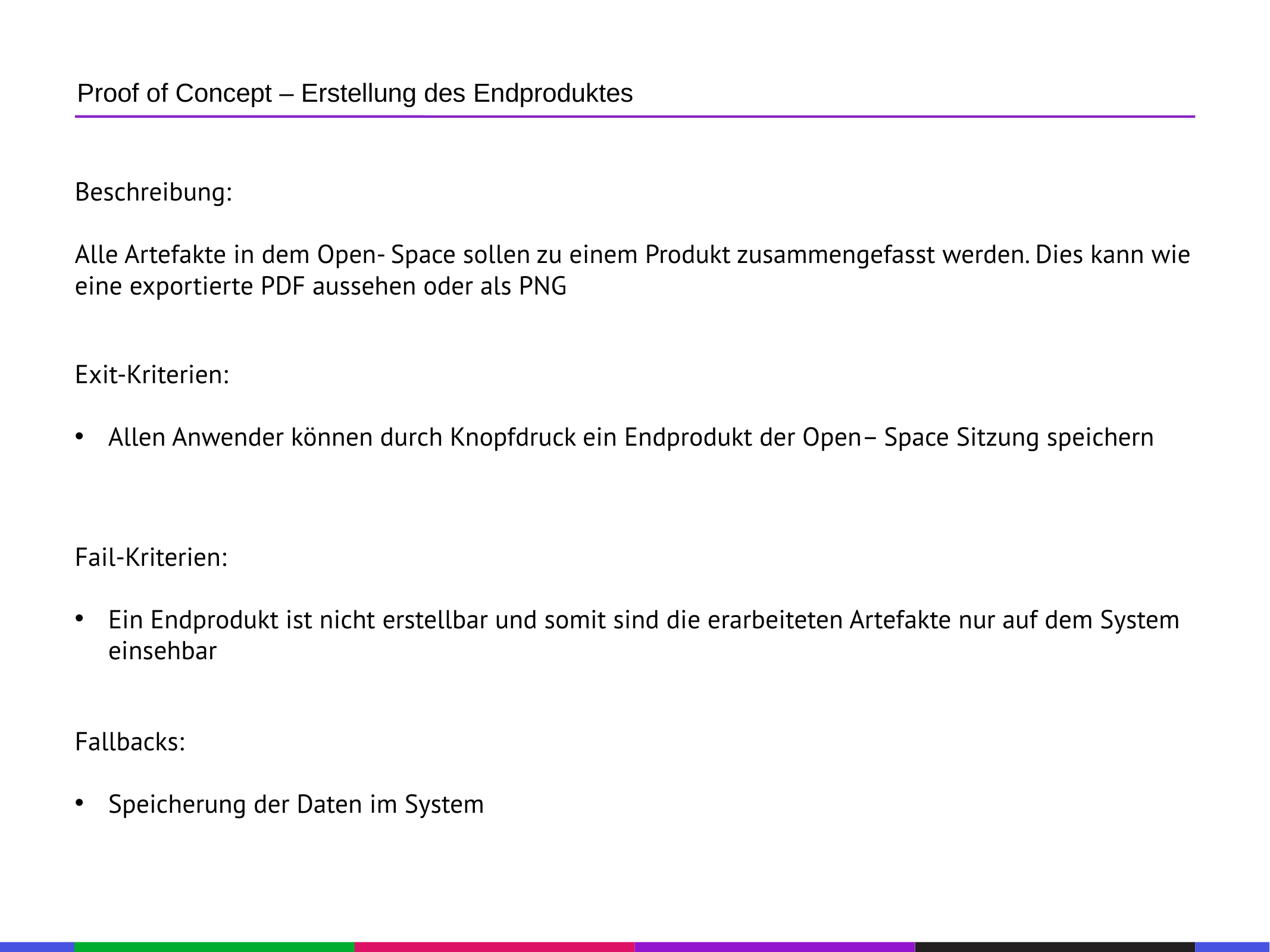

67
Proof of Concept – Erstellung des Endproduktes
53

21
53
Beschreibung:

Alle Artefakte in dem Open- Space sollen zu einem Produkt zusammengefasst werden. Dies kann wie eine exportierte PDF aussehen oder als PNG
21
53
21
Exit-Kriterien:

Allen Anwender können durch Knopfdruck ein Endprodukt der Open– Space Sitzung speichern
53
21
53
21
Fail-Kriterien:

Ein Endprodukt ist nicht erstellbar und somit sind die erarbeiteten Artefakte nur auf dem System einsehbar

53
21
53
21
Fallbacks:

Speicherung der Daten im System
53
21
53

133
21
133
21
133
21
133
21
133
21
133